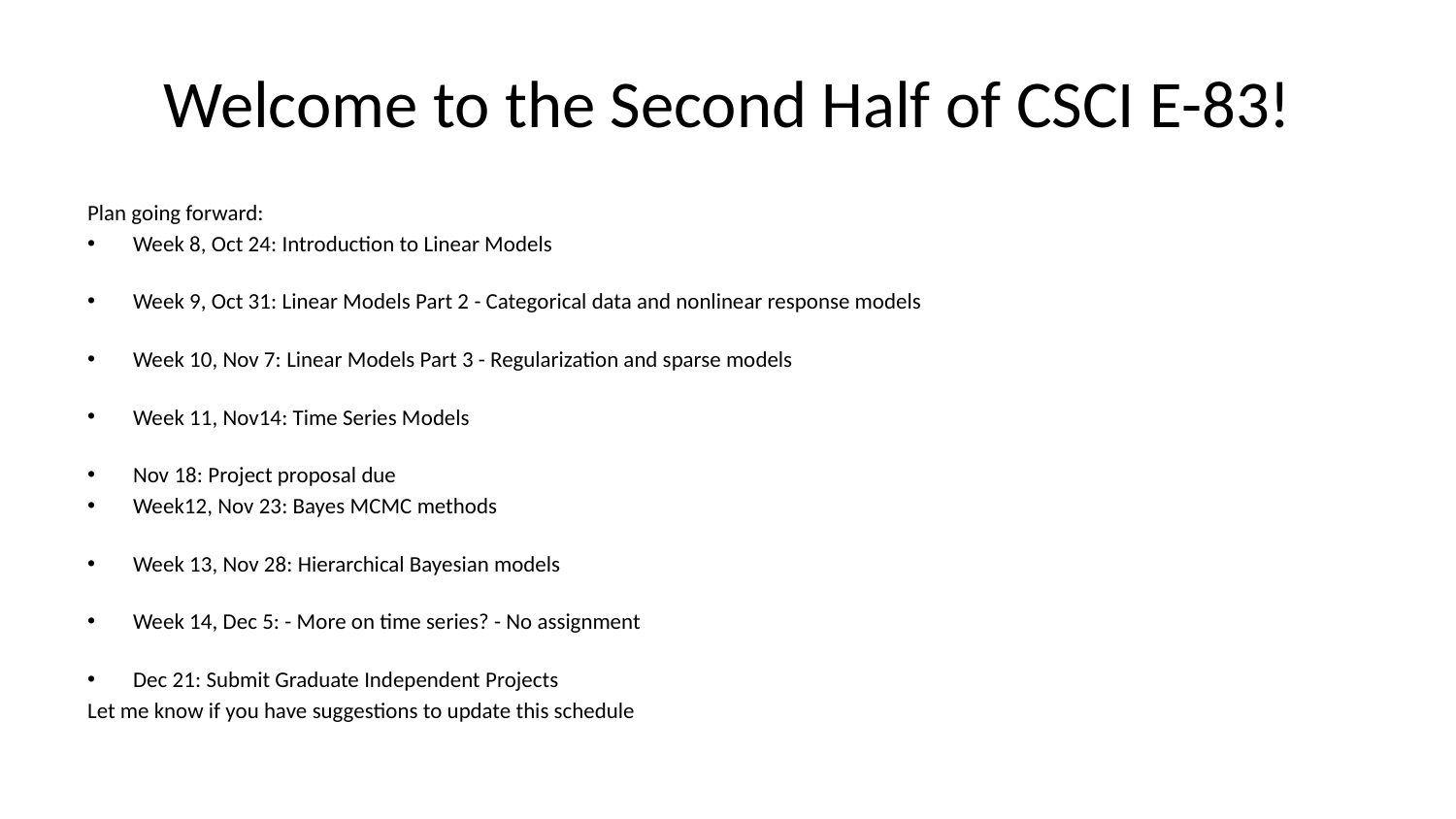

# Welcome to the Second Half of CSCI E-83!
Plan going forward:
Week 8, Oct 24: Introduction to Linear Models
Week 9, Oct 31: Linear Models Part 2 - Categorical data and nonlinear response models
Week 10, Nov 7: Linear Models Part 3 - Regularization and sparse models
Week 11, Nov14: Time Series Models
Nov 18: Project proposal due
Week12, Nov 23: Bayes MCMC methods
Week 13, Nov 28: Hierarchical Bayesian models
Week 14, Dec 5: - More on time series? - No assignment
Dec 21: Submit Graduate Independent Projects
Let me know if you have suggestions to update this schedule